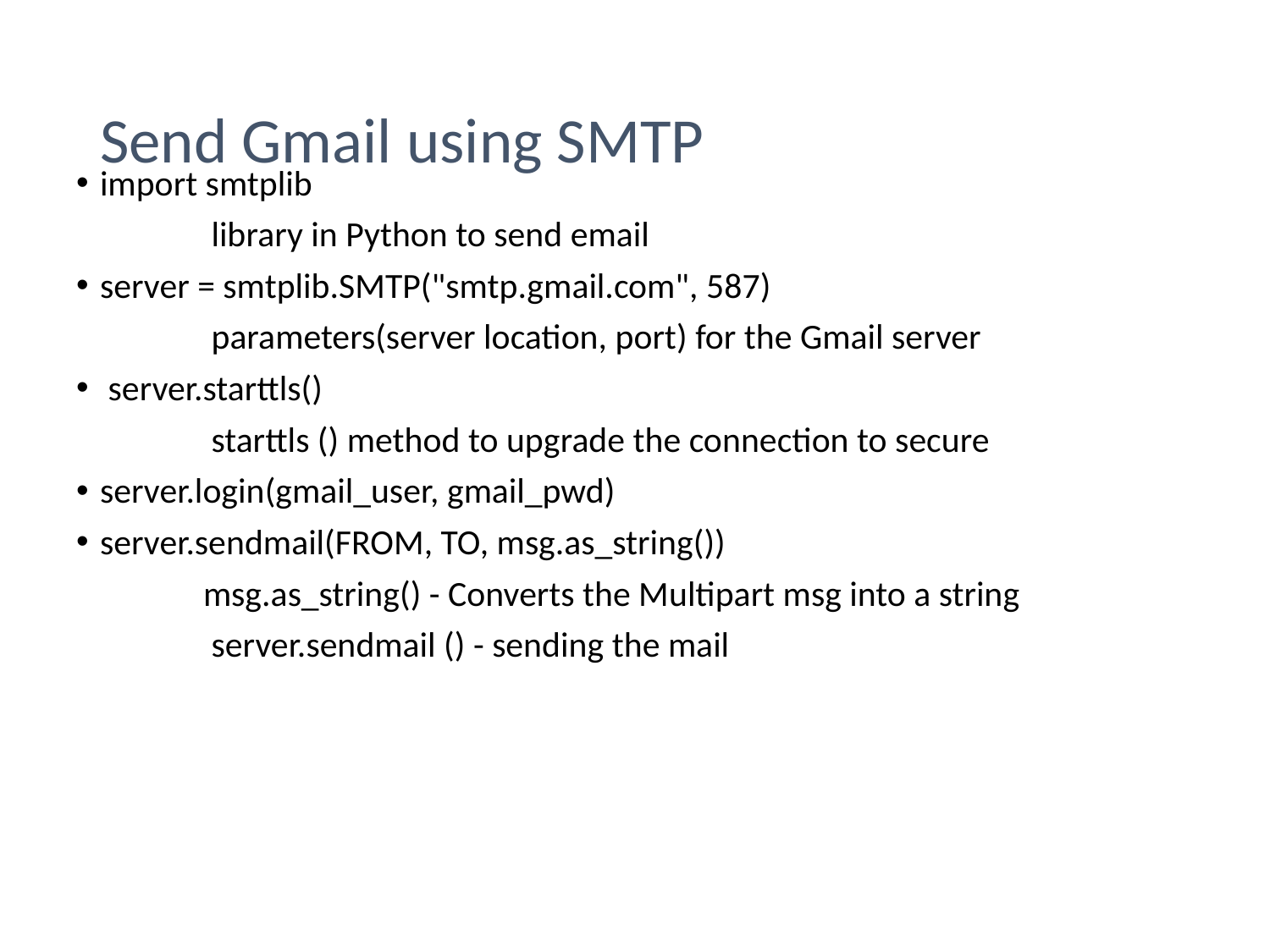

# Send Gmail using SMTP
import smtplib
	 library in Python to send email
server = smtplib.SMTP("smtp.gmail.com", 587)
	 parameters(server location, port) for the Gmail server
 server.starttls()
	 starttls () method to upgrade the connection to secure
server.login(gmail_user, gmail_pwd)
server.sendmail(FROM, TO, msg.as_string())
	msg.as_string() - Converts the Multipart msg into a string
	 server.sendmail () - sending the mail